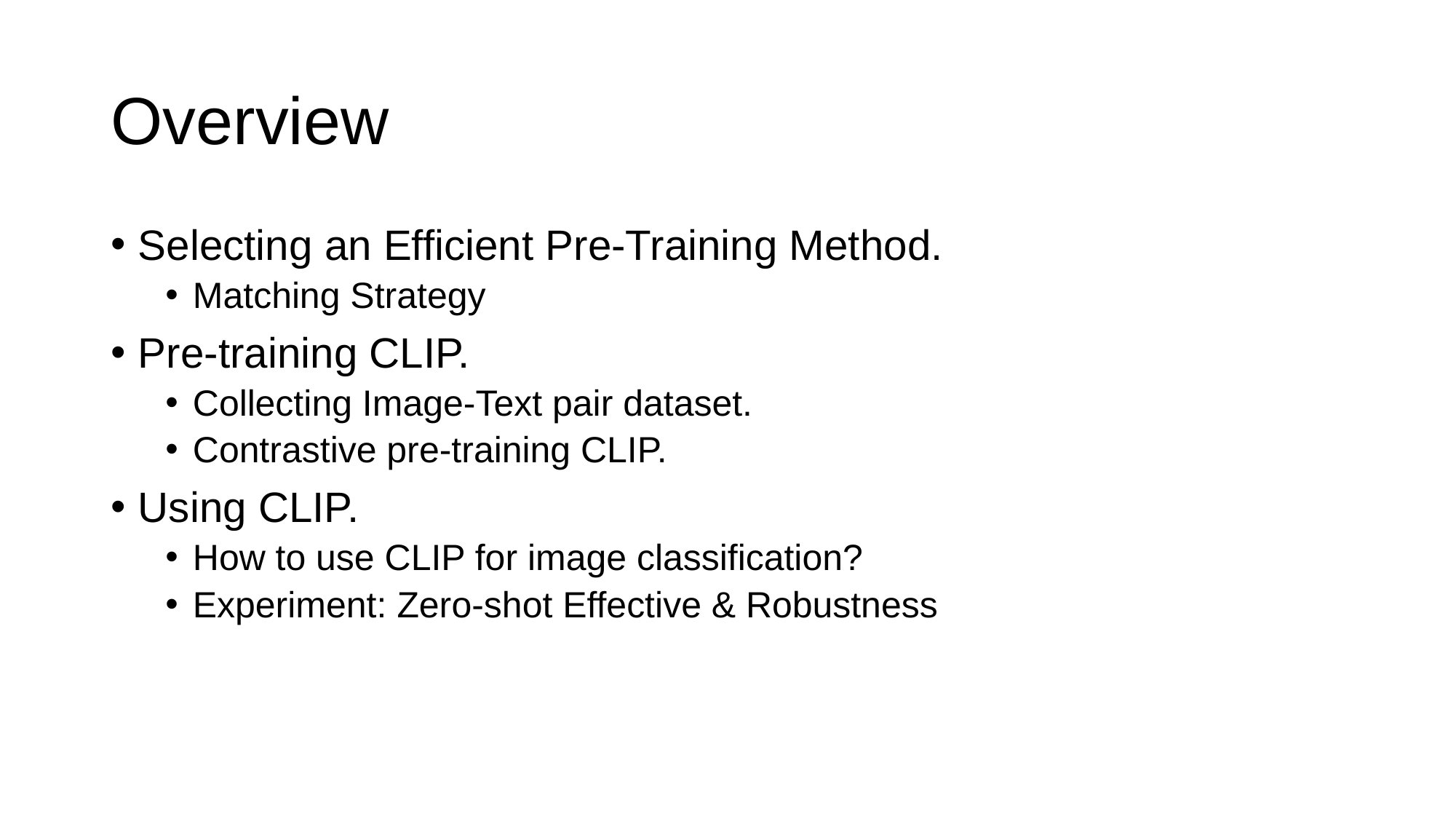

# Overview
Selecting an Efficient Pre-Training Method.
Matching Strategy
Pre-training CLIP.
Collecting Image-Text pair dataset.
Contrastive pre-training CLIP.
Using CLIP.
How to use CLIP for image classification?
Experiment: Zero-shot Effective & Robustness